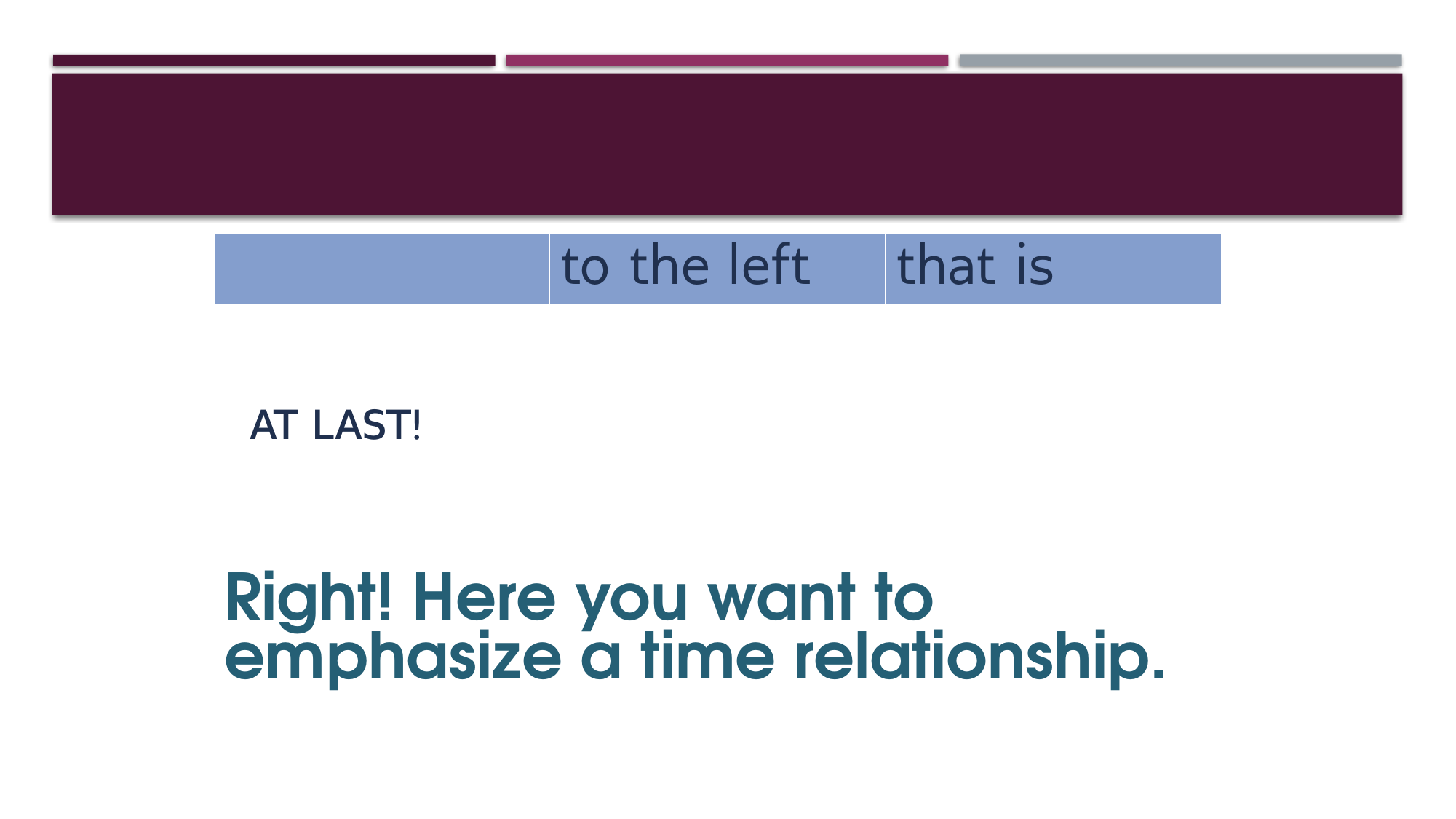

|  | to the left | that is |
| --- | --- | --- |
# 2. What a long trip! We are here at last!
Right! Here you want to emphasize a time relationship.